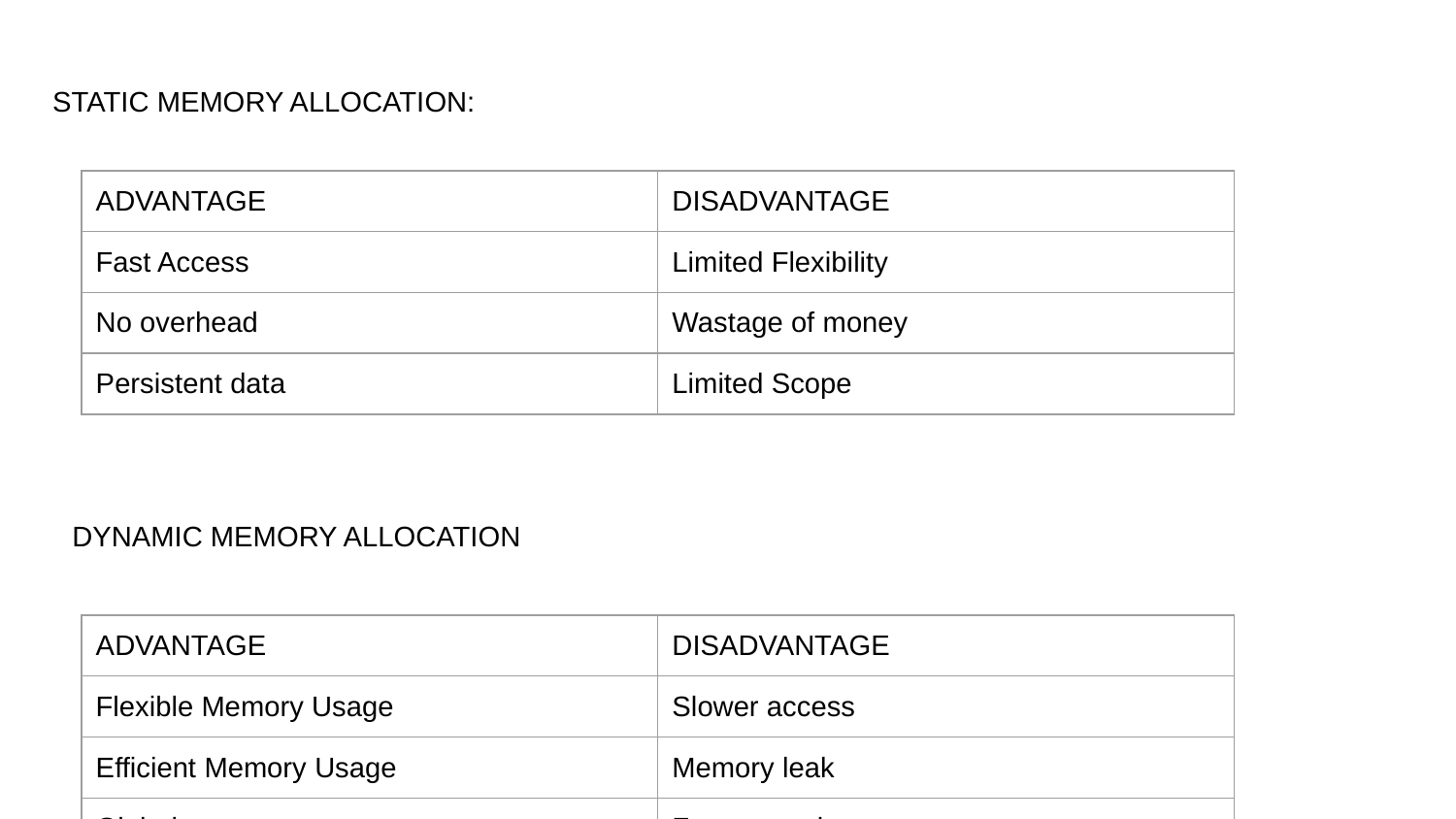

STATIC MEMORY ALLOCATION:
| ADVANTAGE | DISADVANTAGE |
| --- | --- |
| Fast Access | Limited Flexibility |
| No overhead | Wastage of money |
| Persistent data | Limited Scope |
DYNAMIC MEMORY ALLOCATION
| ADVANTAGE | DISADVANTAGE |
| --- | --- |
| Flexible Memory Usage | Slower access |
| Efficient Memory Usage | Memory leak |
| Global access | Fragmentation |